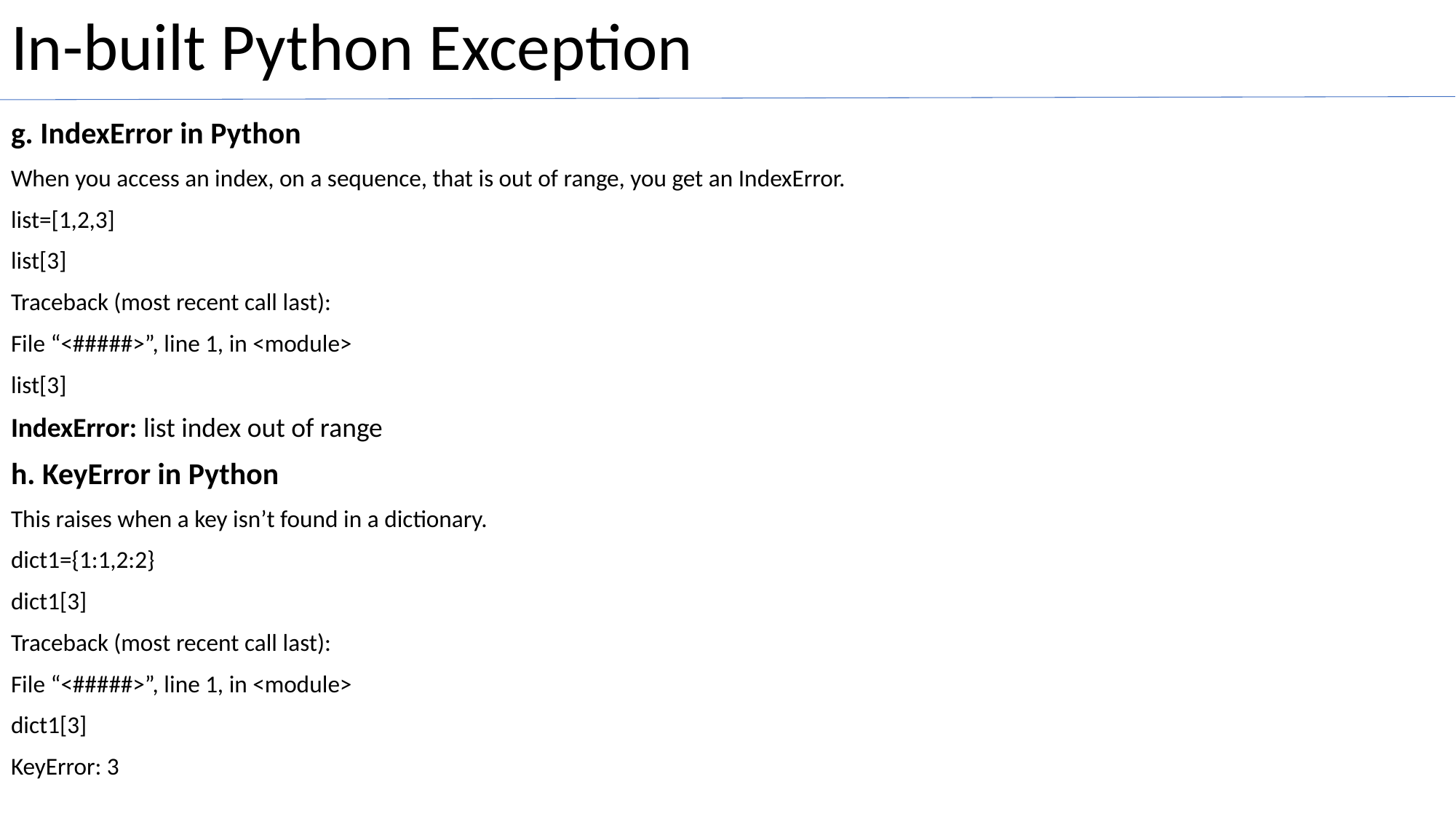

# In-built Python Exception
g. IndexError in Python
When you access an index, on a sequence, that is out of range, you get an IndexError.
list=[1,2,3]
list[3]
Traceback (most recent call last):
File “<#####>”, line 1, in <module>
list[3]
IndexError: list index out of range
h. KeyError in Python
This raises when a key isn’t found in a dictionary.
dict1={1:1,2:2}
dict1[3]
Traceback (most recent call last):
File “<#####>”, line 1, in <module>
dict1[3]
KeyError: 3